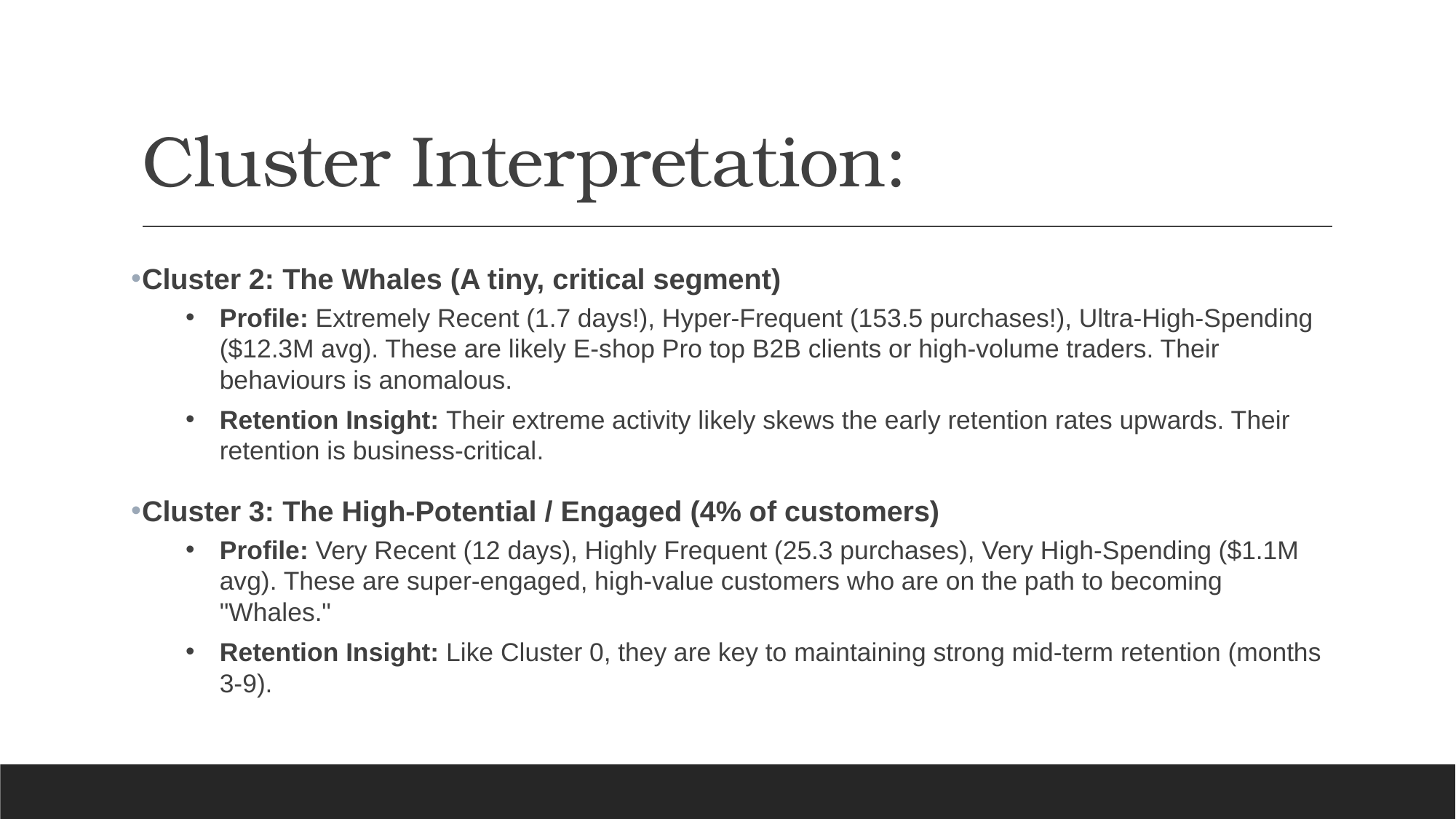

# Cluster Interpretation:
Cluster 2: The Whales (A tiny, critical segment)
Profile: Extremely Recent (1.7 days!), Hyper-Frequent (153.5 purchases!), Ultra-High-Spending ($12.3M avg). These are likely E-shop Pro top B2B clients or high-volume traders. Their behaviours is anomalous.
Retention Insight: Their extreme activity likely skews the early retention rates upwards. Their retention is business-critical.
Cluster 3: The High-Potential / Engaged (4% of customers)
Profile: Very Recent (12 days), Highly Frequent (25.3 purchases), Very High-Spending ($1.1M avg). These are super-engaged, high-value customers who are on the path to becoming "Whales."
Retention Insight: Like Cluster 0, they are key to maintaining strong mid-term retention (months 3-9).